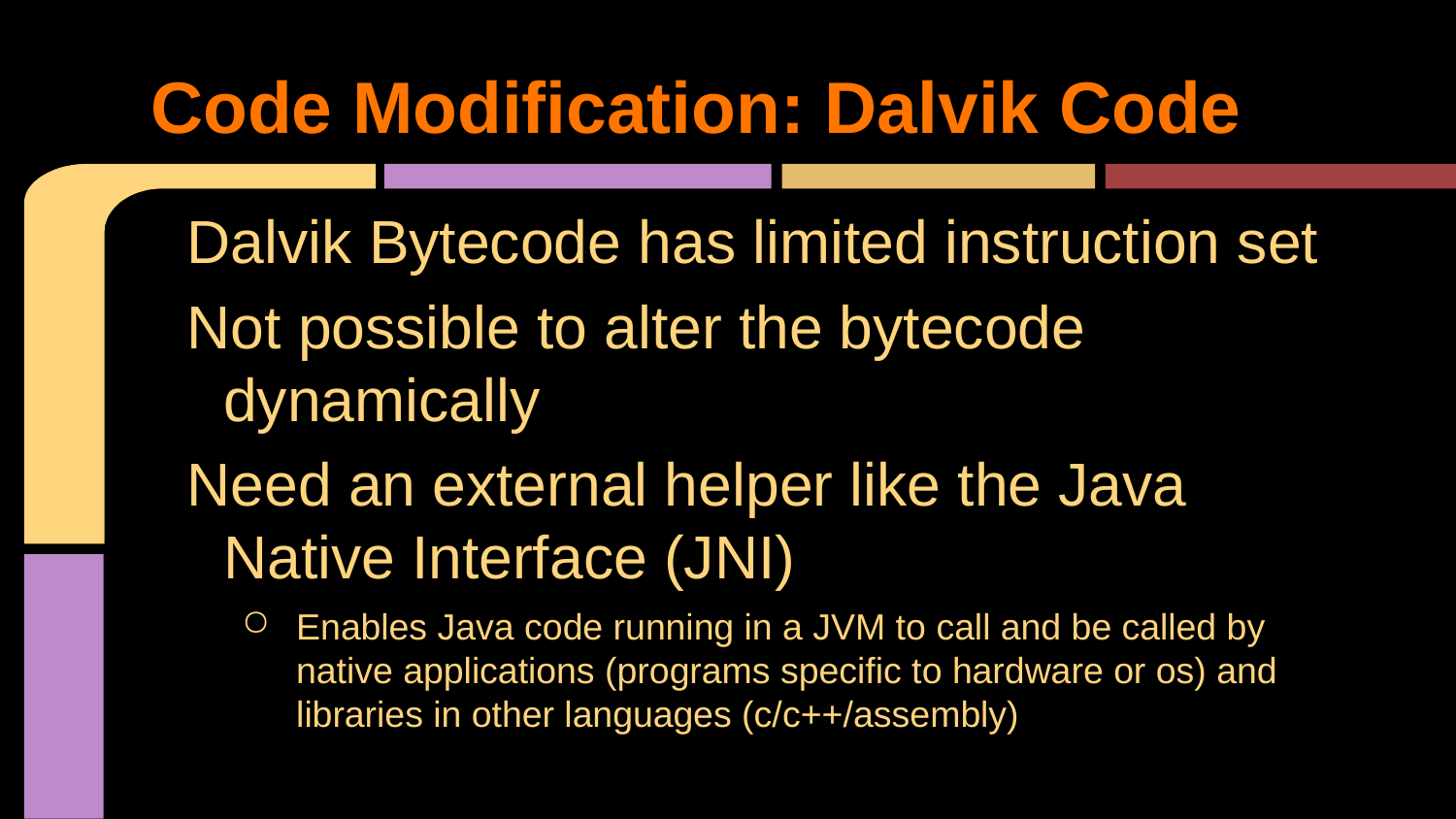

# Code Modification: Dalvik Code
Dalvik Bytecode has limited instruction set
Not possible to alter the bytecode dynamically
Need an external helper like the Java Native Interface (JNI)
Enables Java code running in a JVM to call and be called by native applications (programs specific to hardware or os) and libraries in other languages (c/c++/assembly)